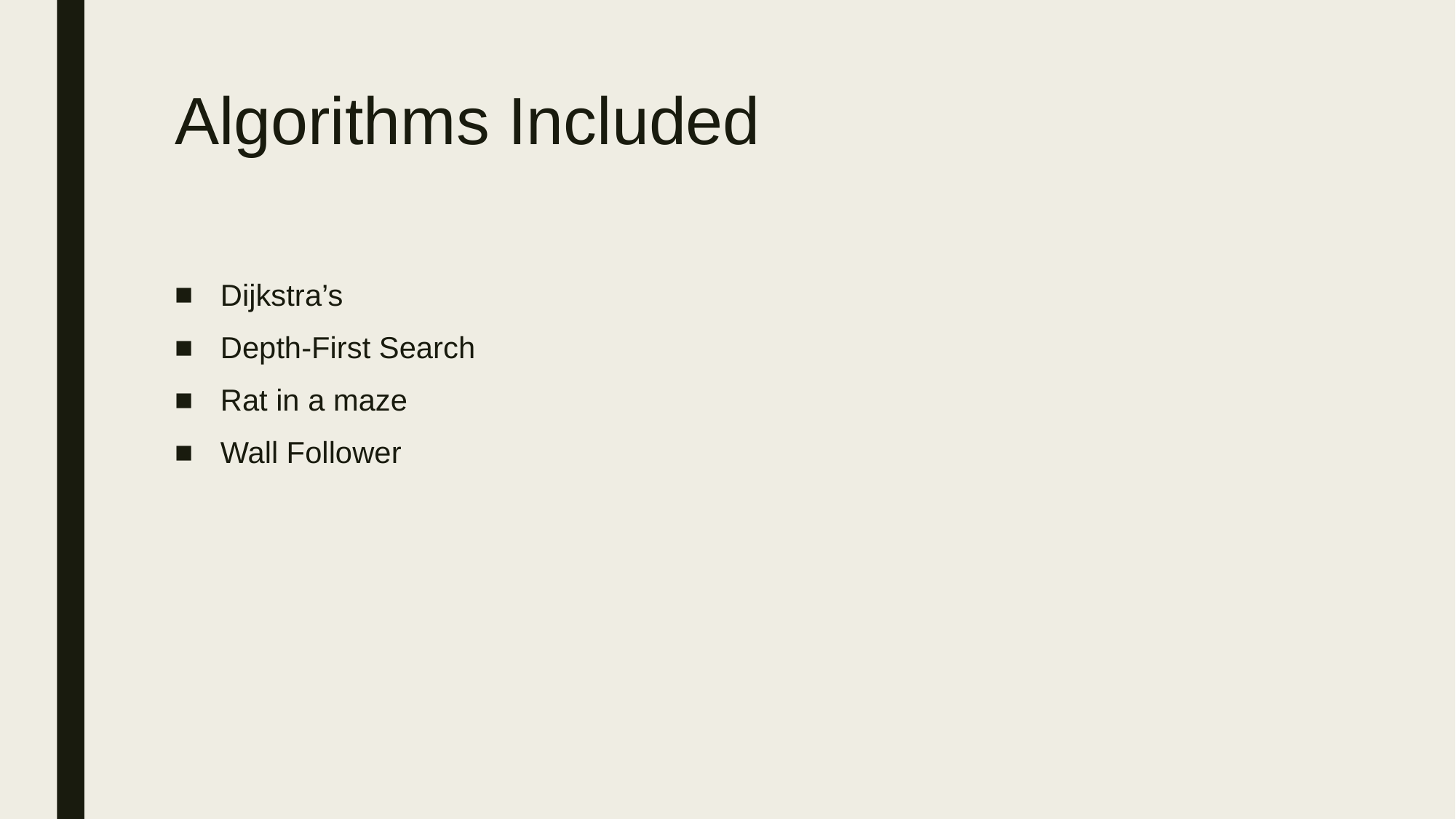

# Algorithms Included
Dijkstra’s
Depth-First Search
Rat in a maze
Wall Follower